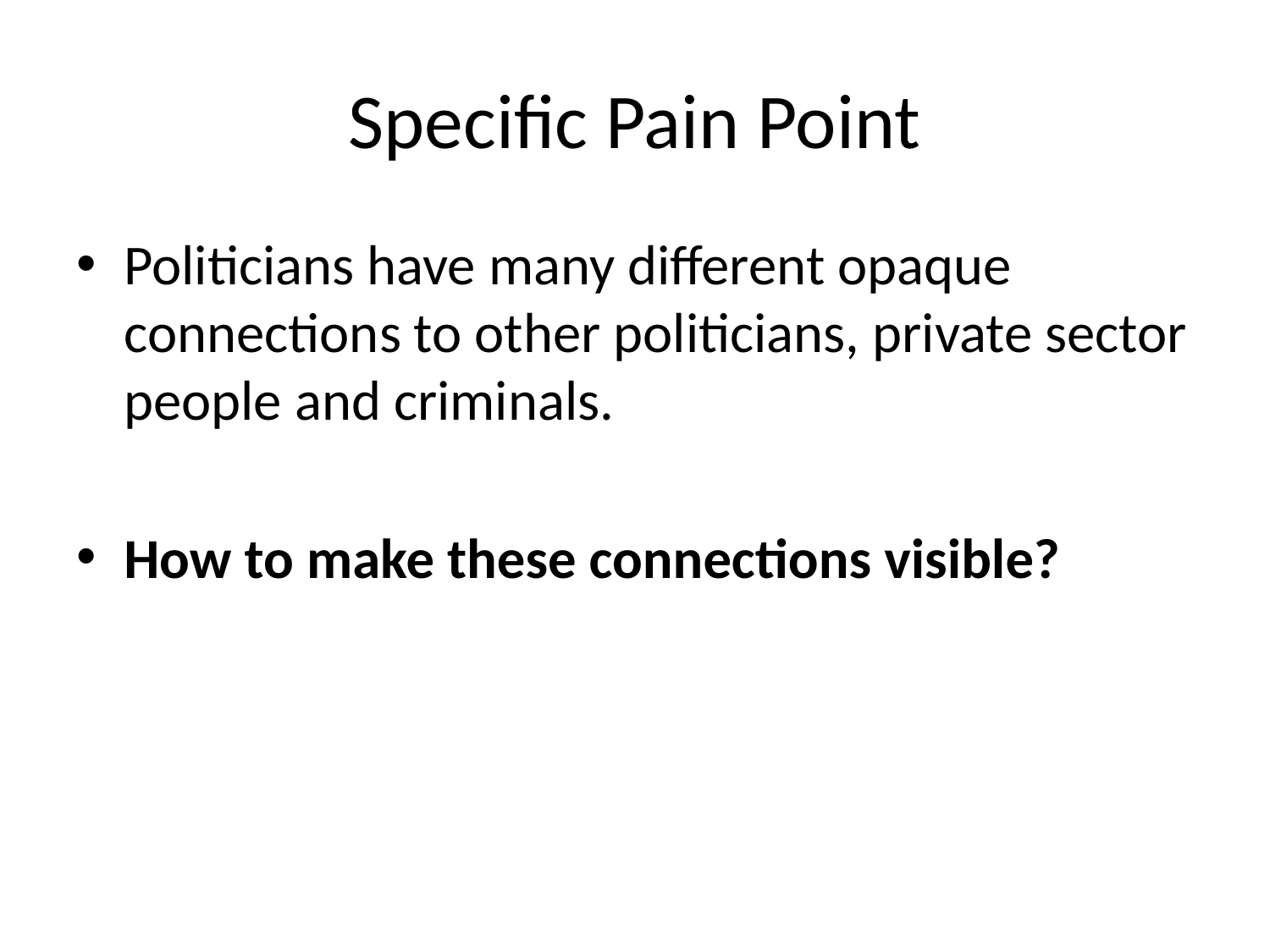

# Specific Pain Point
Politicians have many different opaque connections to other politicians, private sector people and criminals.

How to make these connections visible?